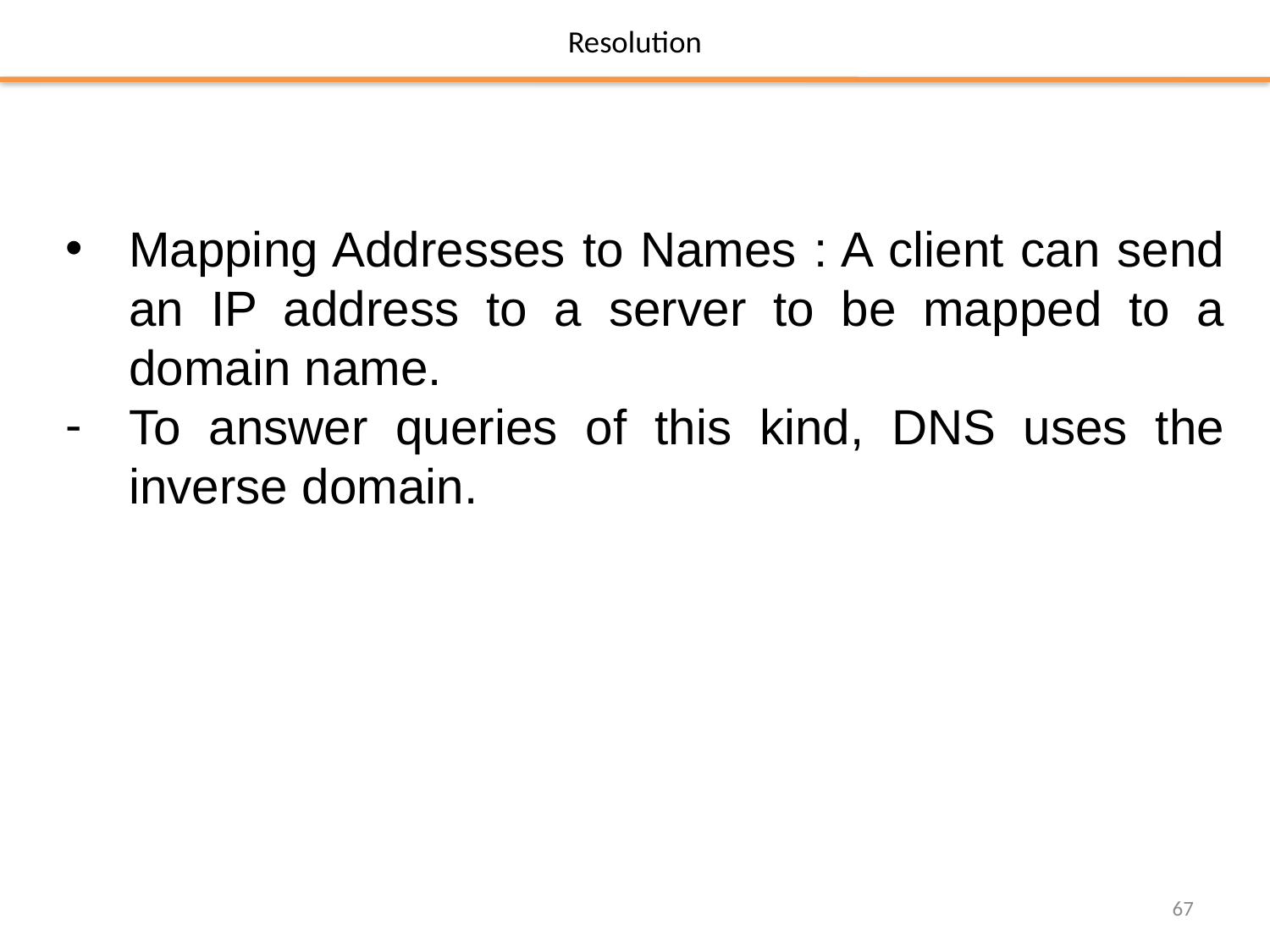

# Resolution
Mapping Addresses to Names : A client can send an IP address to a server to be mapped to a domain name.
To answer queries of this kind, DNS uses the inverse domain.

67